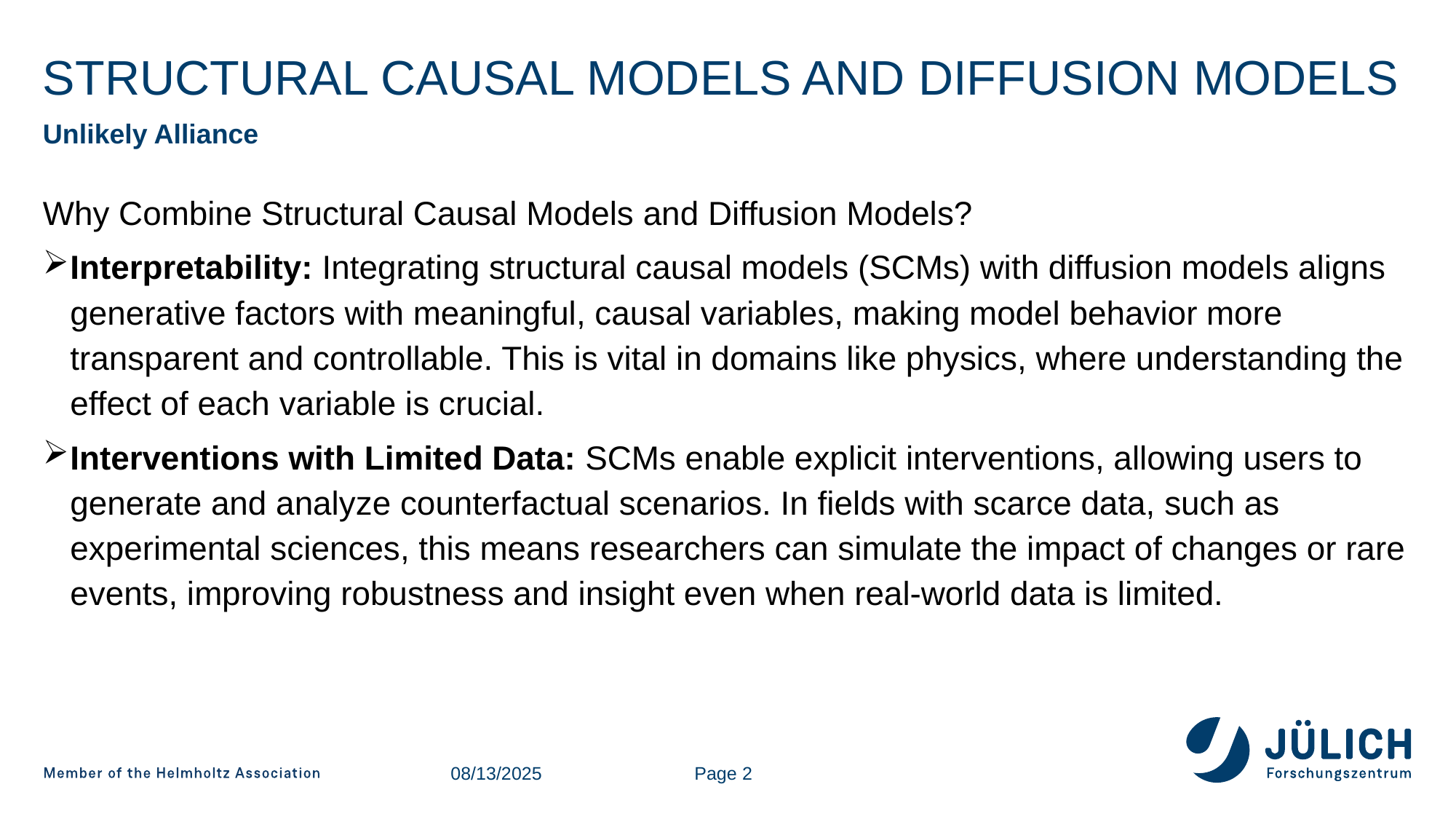

# Structural Causal Models and Diffusion Models
Unlikely Alliance
Why Combine Structural Causal Models and Diffusion Models?
Interpretability: Integrating structural causal models (SCMs) with diffusion models aligns generative factors with meaningful, causal variables, making model behavior more transparent and controllable. This is vital in domains like physics, where understanding the effect of each variable is crucial.
Interventions with Limited Data: SCMs enable explicit interventions, allowing users to generate and analyze counterfactual scenarios. In fields with scarce data, such as experimental sciences, this means researchers can simulate the impact of changes or rare events, improving robustness and insight even when real-world data is limited.

08/13/2025
Page 2